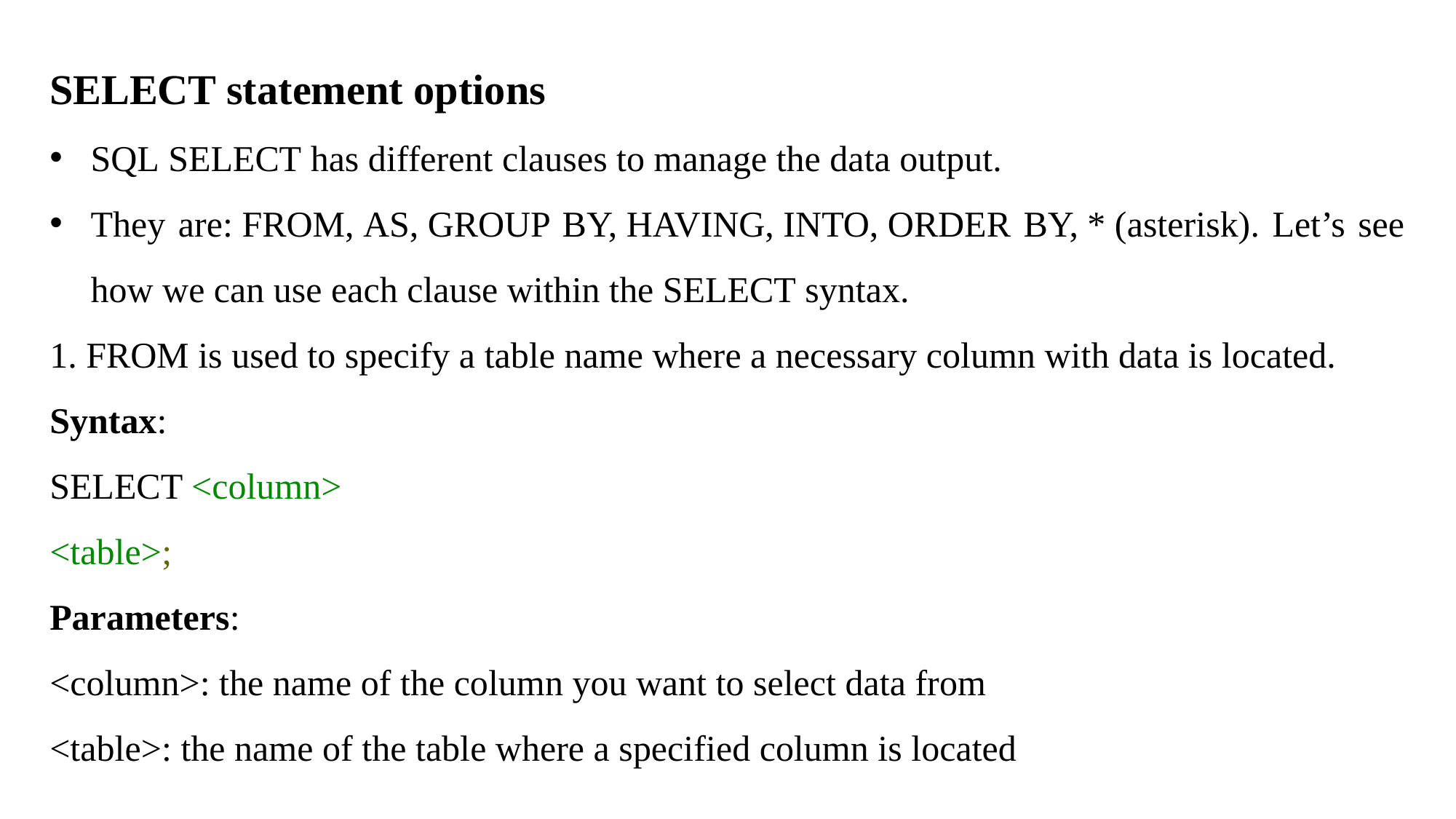

SELECT statement options
SQL SELECT has different clauses to manage the data output.
They are: FROM, AS, GROUP BY, HAVING, INTO, ORDER BY, * (asterisk). Let’s see how we can use each clause within the SELECT syntax.
1. FROM is used to specify a table name where a necessary column with data is located.
Syntax:
SELECT <column>
<table>;
Parameters:
<column>: the name of the column you want to select data from
<table>: the name of the table where a specified column is located